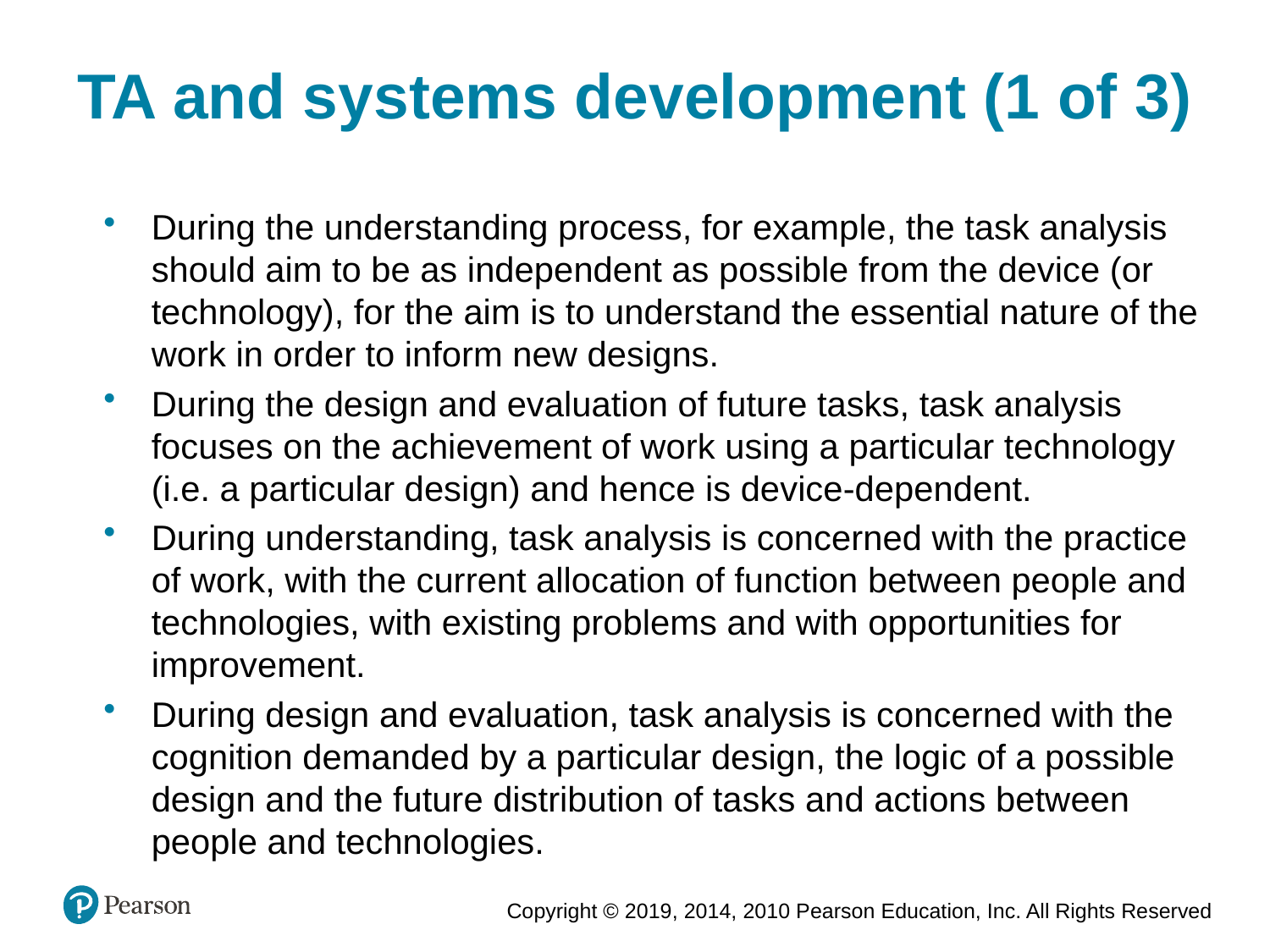

TA and systems development (1 of 3)
During the understanding process, for example, the task analysis should aim to be as independent as possible from the device (or technology), for the aim is to understand the essential nature of the work in order to inform new designs.
During the design and evaluation of future tasks, task analysis focuses on the achievement of work using a particular technology (i.e. a particular design) and hence is device-dependent.
During understanding, task analysis is concerned with the practice of work, with the current allocation of function between people and technologies, with existing problems and with opportunities for improvement.
During design and evaluation, task analysis is concerned with the cognition demanded by a particular design, the logic of a possible design and the future distribution of tasks and actions between people and technologies.